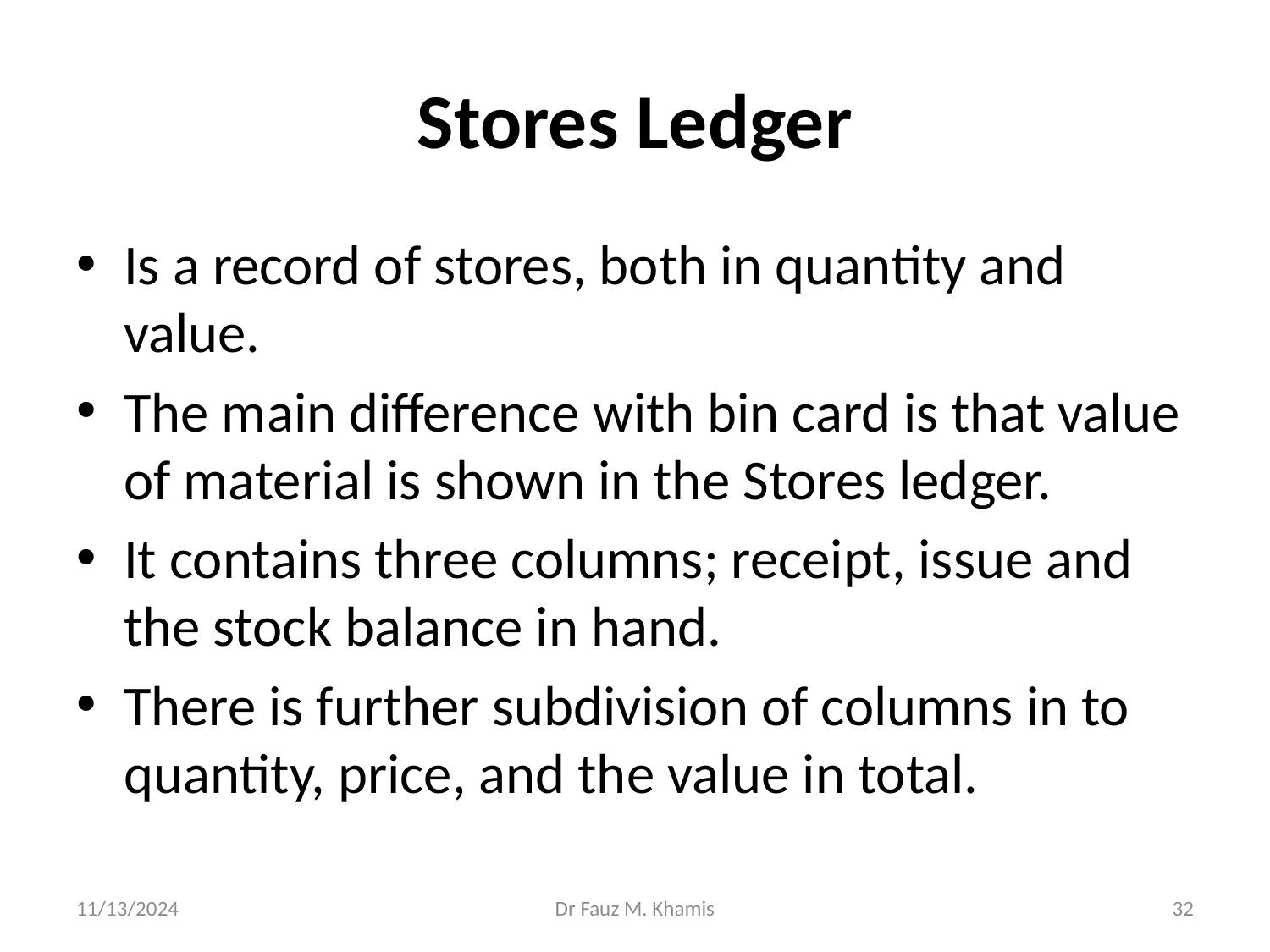

# Stores Ledger
Is a record of stores, both in quantity and value.
The main difference with bin card is that value of material is shown in the Stores ledger.
It contains three columns; receipt, issue and the stock balance in hand.
There is further subdivision of columns in to quantity, price, and the value in total.

11/13/2024
Dr Fauz M. Khamis
32